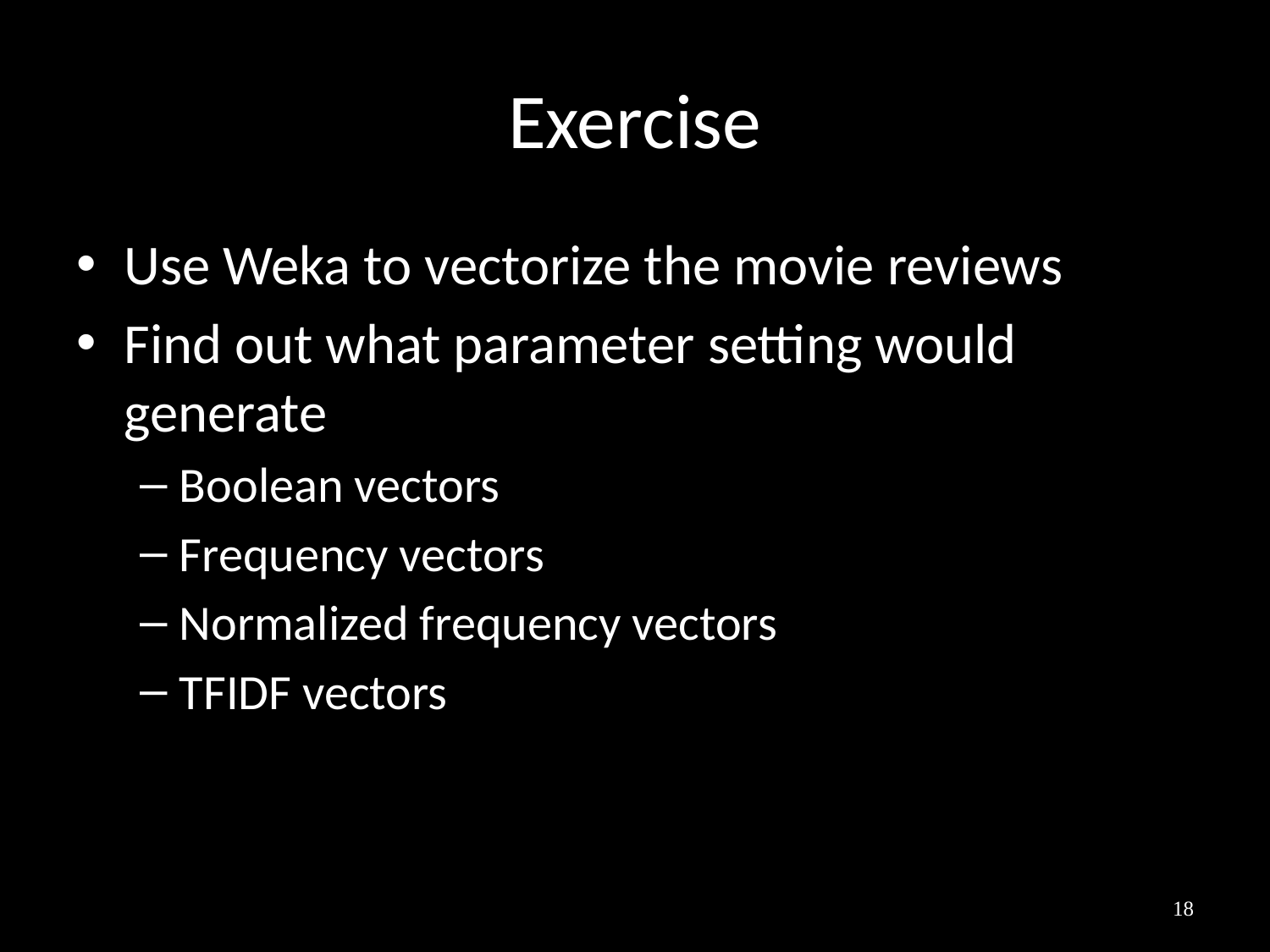

# Exercise
Use Weka to vectorize the movie reviews
Find out what parameter setting would generate
Boolean vectors
Frequency vectors
Normalized frequency vectors
TFIDF vectors
18